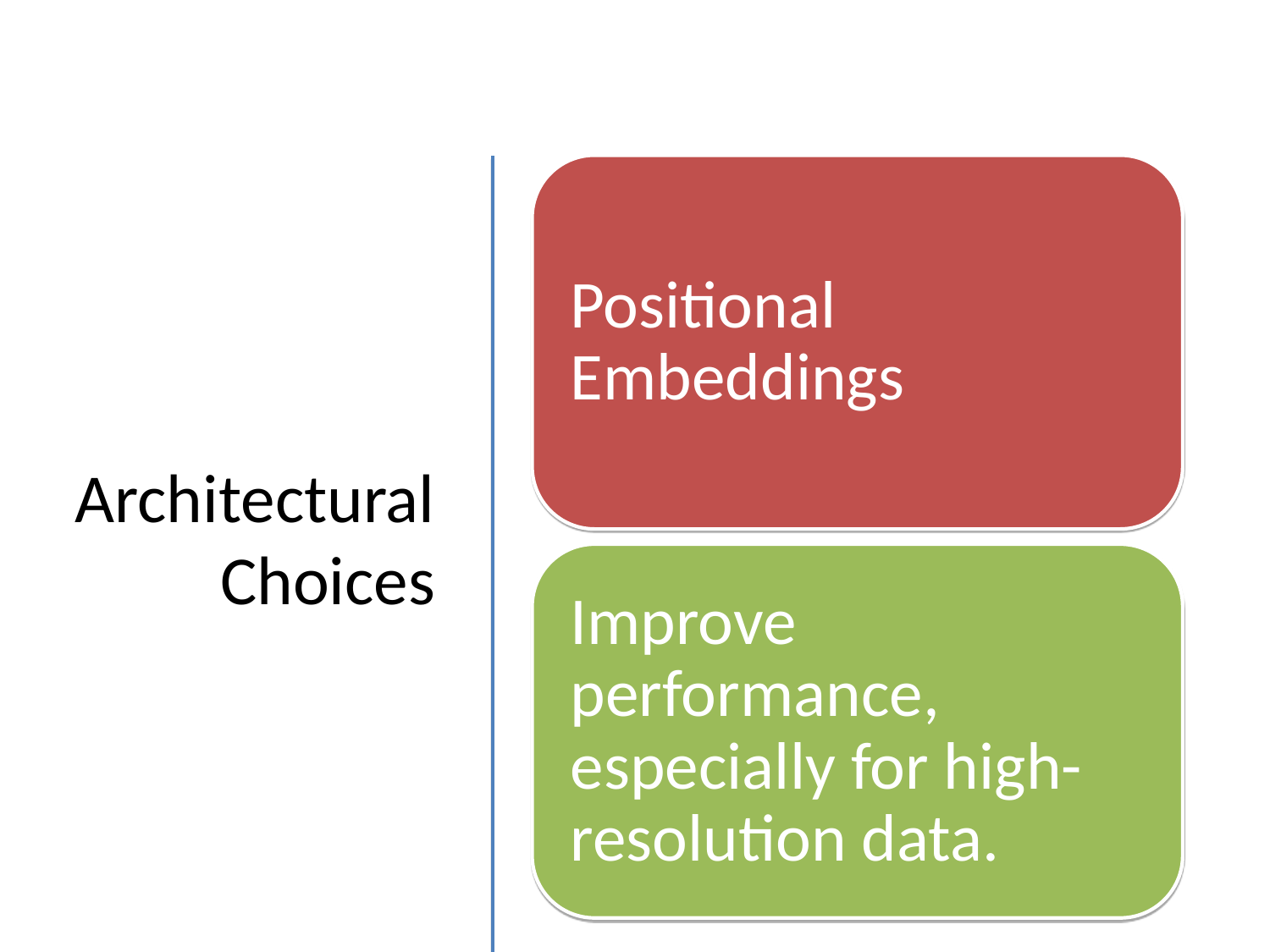

# Architectural Choices
Positional Embeddings
Improve performance, especially for high-resolution data.